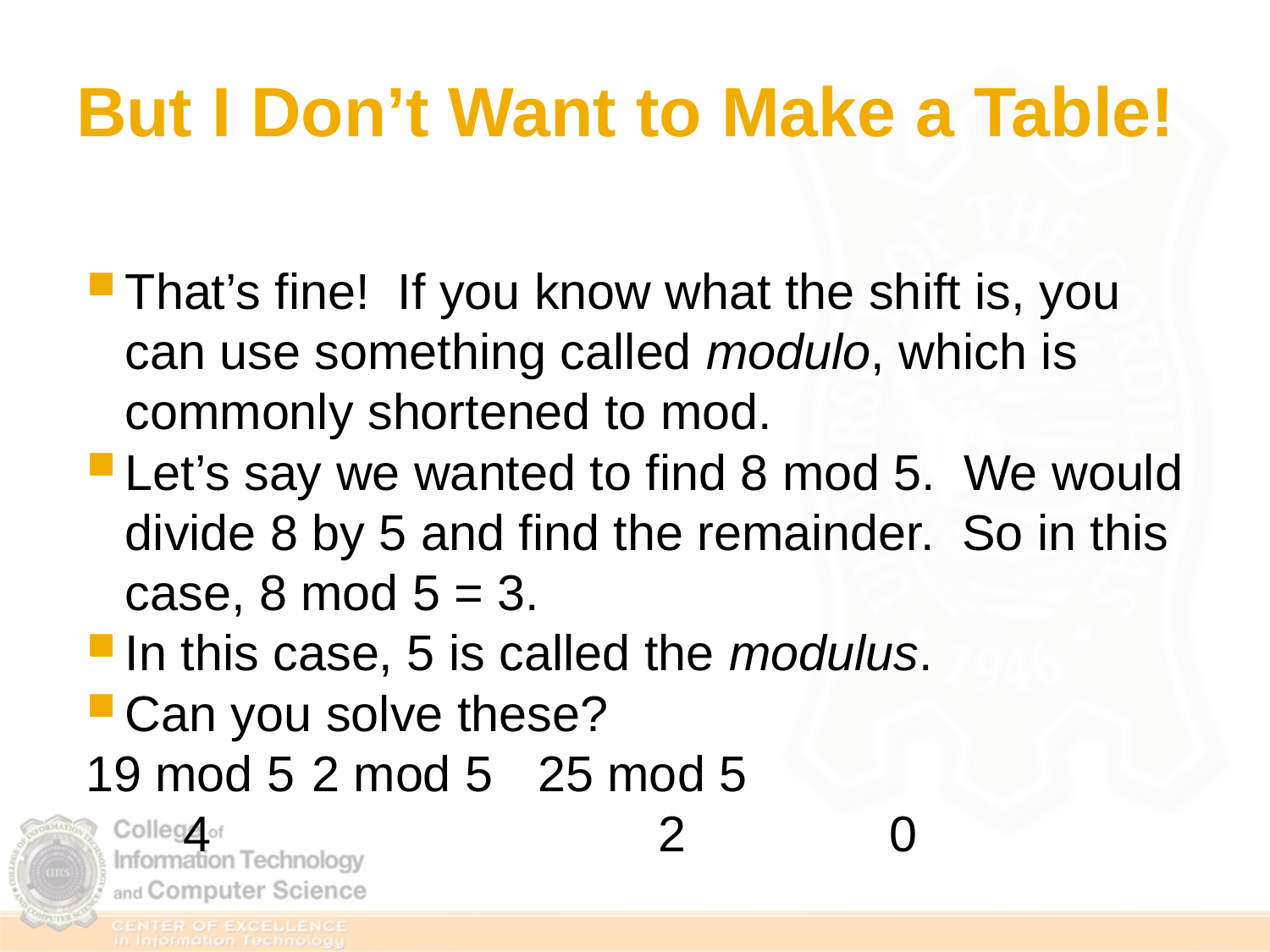

# But I Don’t Want to Make a Table!
That’s fine!  If you know what the shift is, you can use something called modulo, which is commonly shortened to mod.
Let’s say we wanted to find 8 mod 5.  We would divide 8 by 5 and find the remainder.  So in this case, 8 mod 5 = 3.
In this case, 5 is called the modulus.
Can you solve these?
	19 mod 5		2 mod 5		25 mod 5
	       4                                2			         0